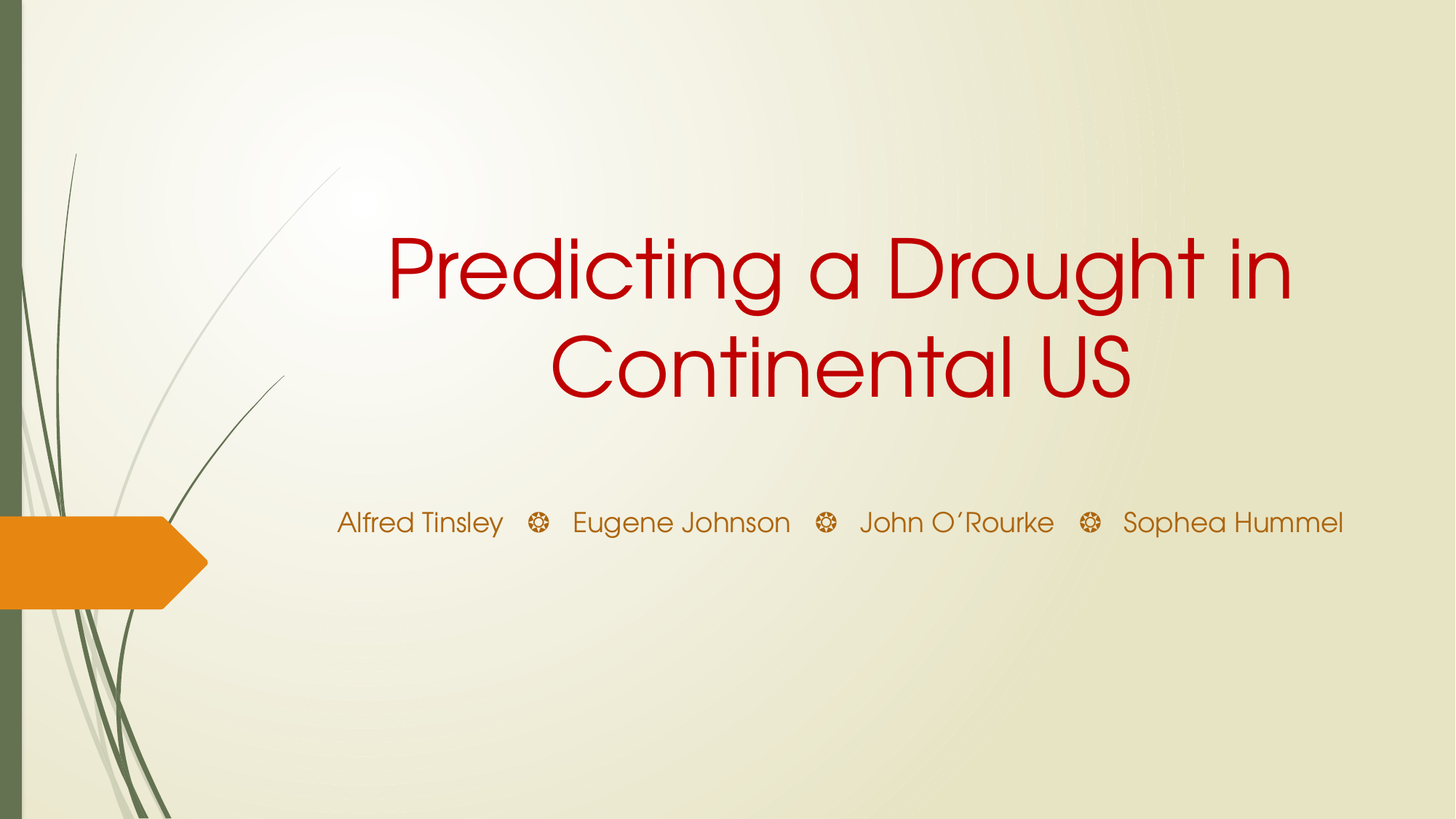

# Predicting a Drought in Continental US
Alfred Tinsley   ❂   Eugene Johnson   ❂   John O’Rourke   ❂   Sophea Hummel